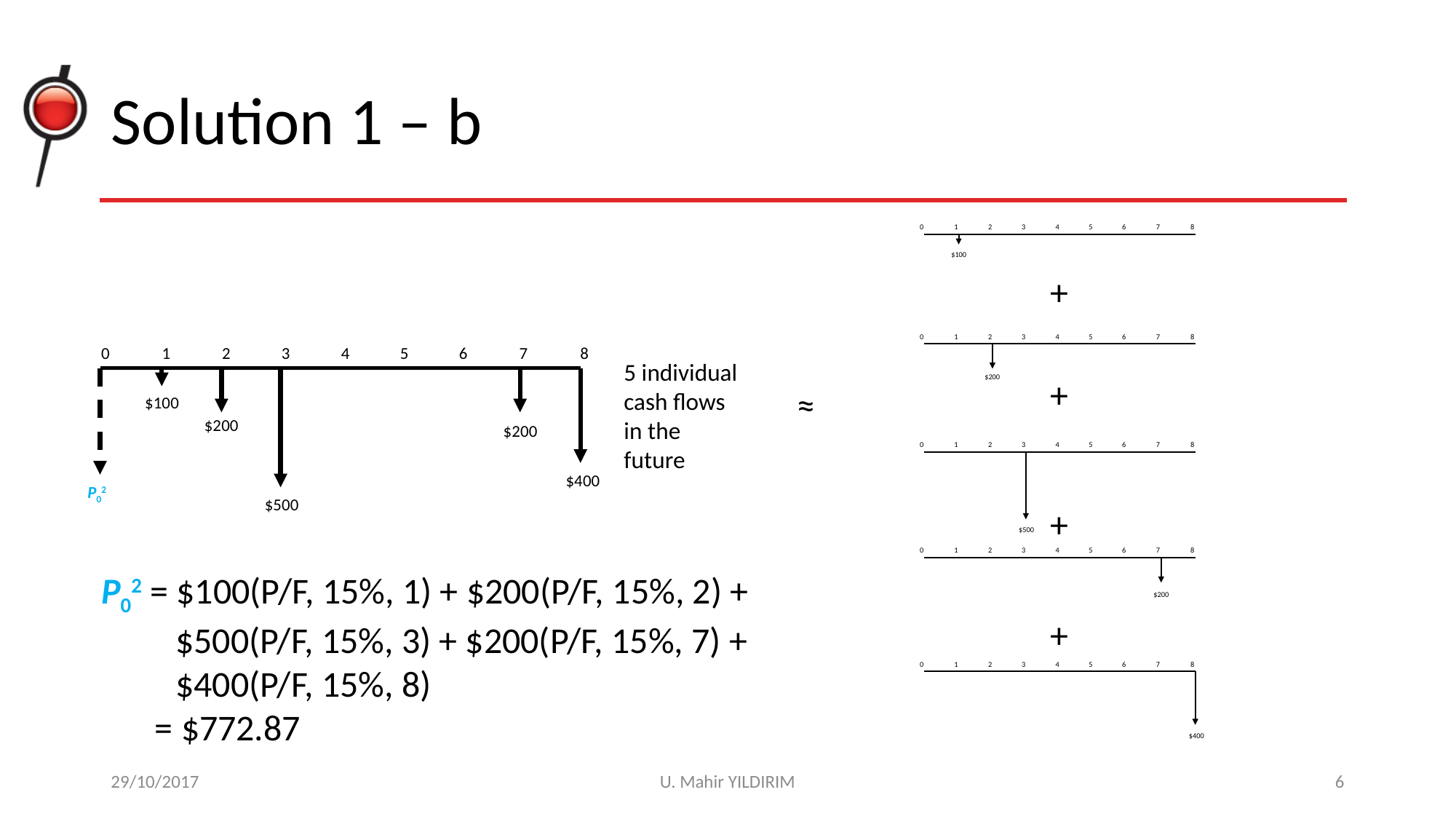

# Solution 1 – b
0
1
2
3
4
5
6
7
8
$100
+
0
1
2
3
4
5
6
7
8
0
1
2
3
4
5
6
7
8
5 individual cash flows in the future
+
$200
≈
$100
$200
$200
0
1
2
3
4
5
6
7
8
$400
P02
$500
+
$500
0
1
2
3
4
5
6
7
8
P02 = $100(P/F, 15%, 1) + $200(P/F, 15%, 2) + $500(P/F, 15%, 3) + $200(P/F, 15%, 7) + $400(P/F, 15%, 8)
	= $772.87
$200
+
0
1
2
3
4
5
6
7
8
$400
29/10/2017
U. Mahir YILDIRIM
6